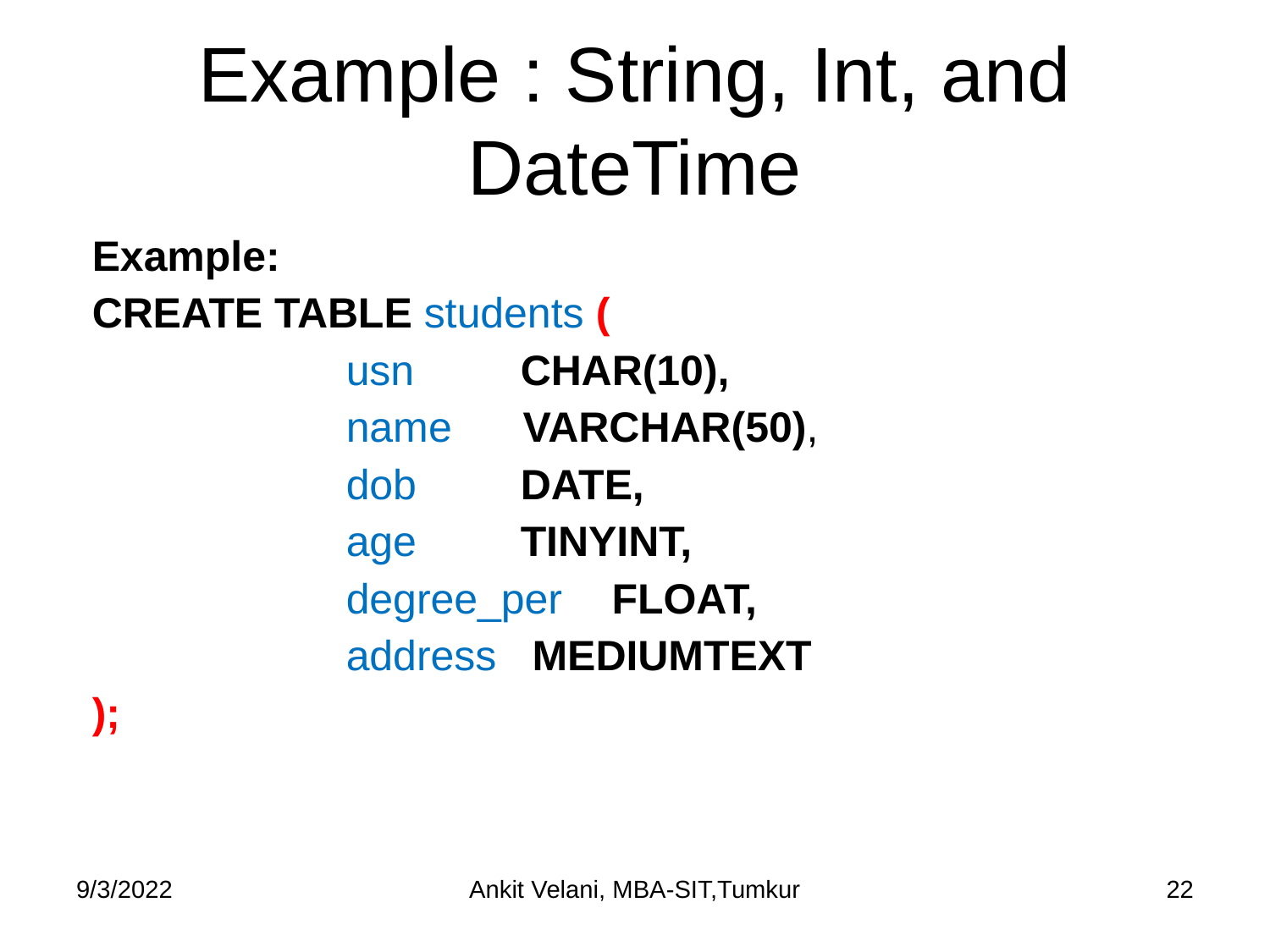

# Example : String, Int, and DateTime
Example:
CREATE TABLE students (
		usn 	    CHAR(10),
		name      VARCHAR(50),
		dob	    DATE,
		age 	    TINYINT,
		degree_per	 FLOAT,
		address   MEDIUMTEXT
);
9/3/2022
Ankit Velani, MBA-SIT,Tumkur
22